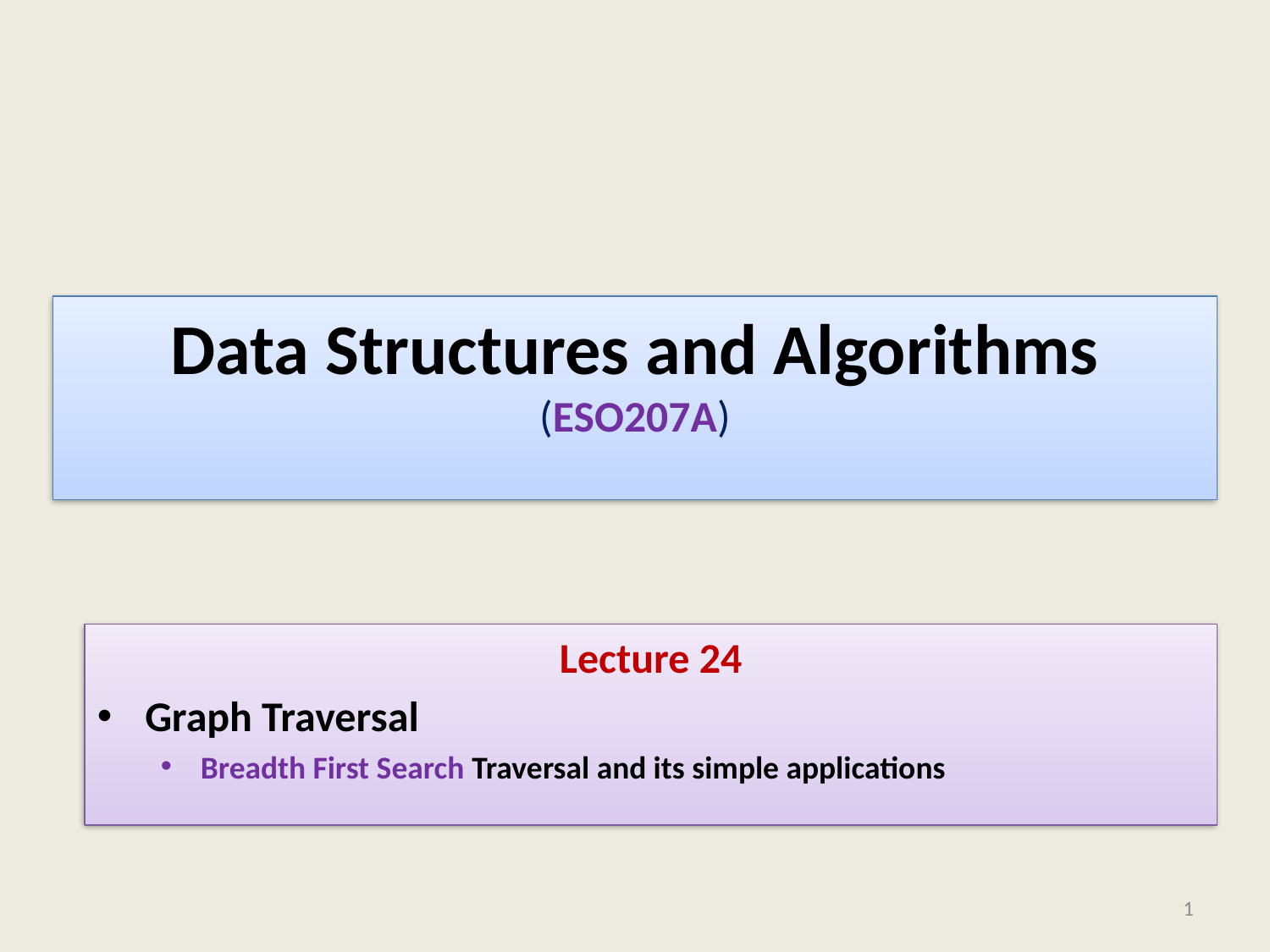

# Data Structures and Algorithms (ESO207A)
Lecture 24
Graph Traversal
Breadth First Search Traversal and its simple applications
1